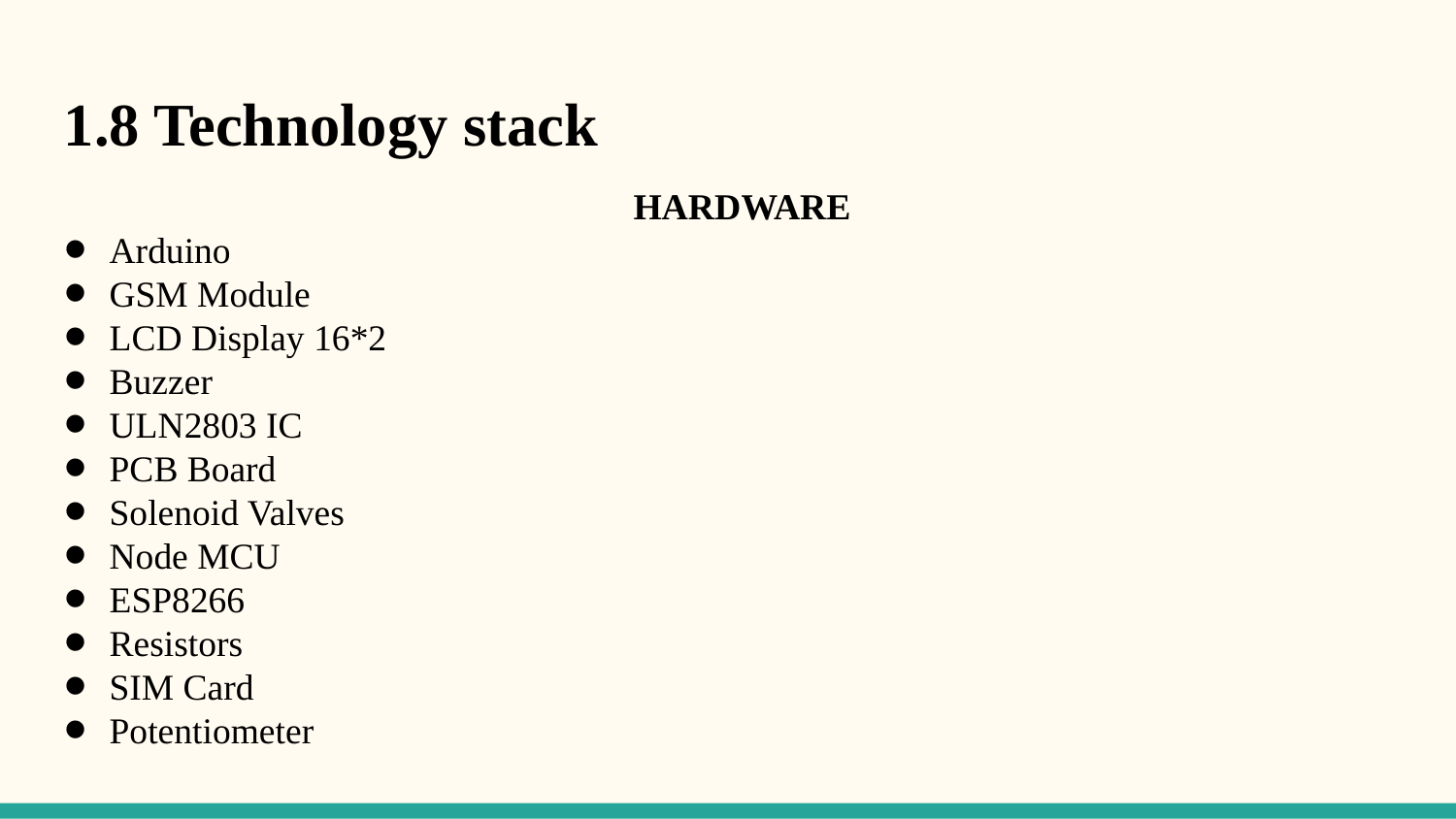

1.8 Technology stack
 HARDWARE
Arduino
GSM Module
LCD Display 16*2
Buzzer
ULN2803 IC
PCB Board
Solenoid Valves
Node MCU
ESP8266
Resistors
SIM Card
Potentiometer